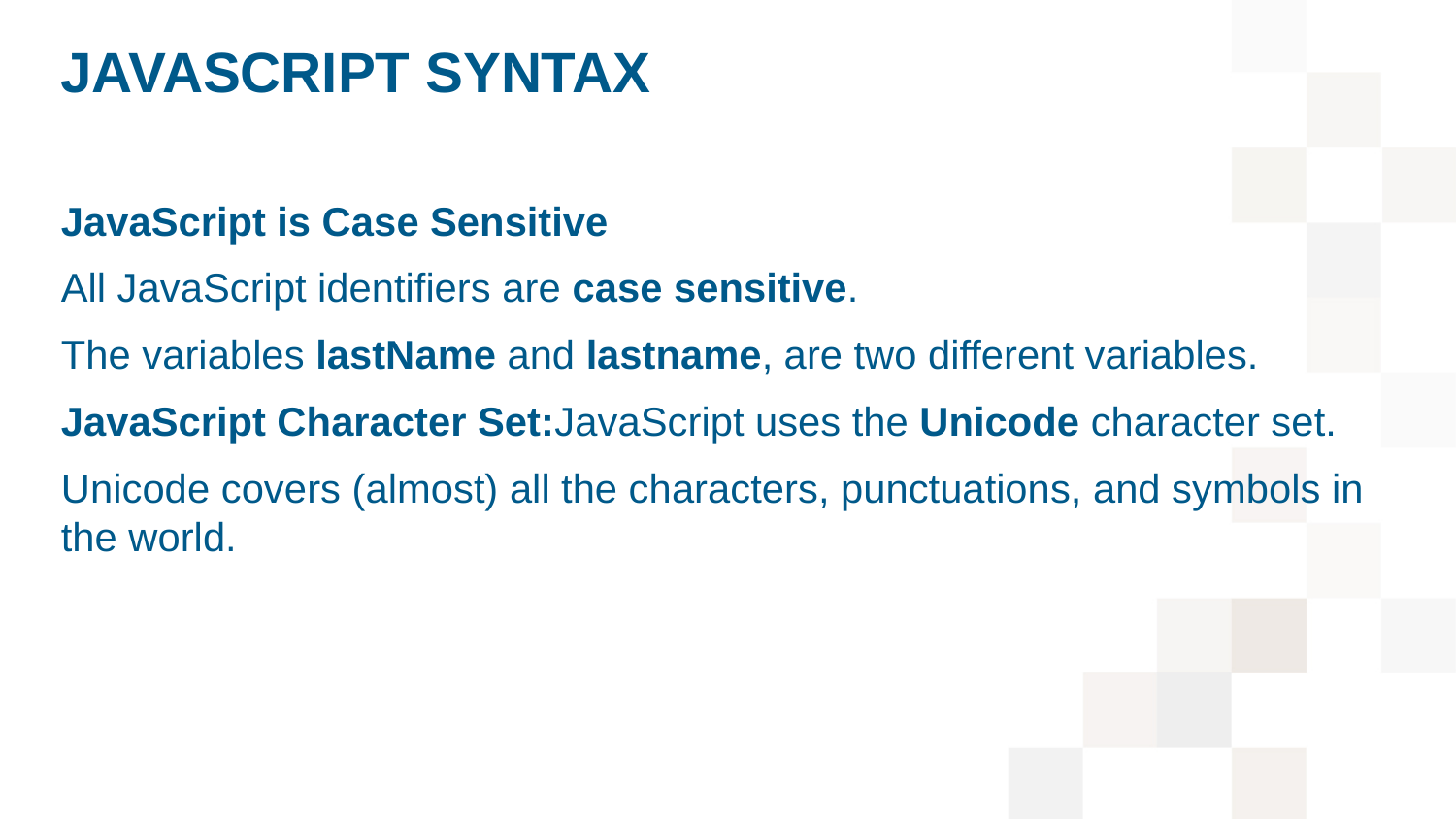

# JAVASCRIPT SYNTAX
JavaScript is Case Sensitive
All JavaScript identifiers are case sensitive.
The variables lastName and lastname, are two different variables.
JavaScript Character Set:JavaScript uses the Unicode character set.
Unicode covers (almost) all the characters, punctuations, and symbols in the world.